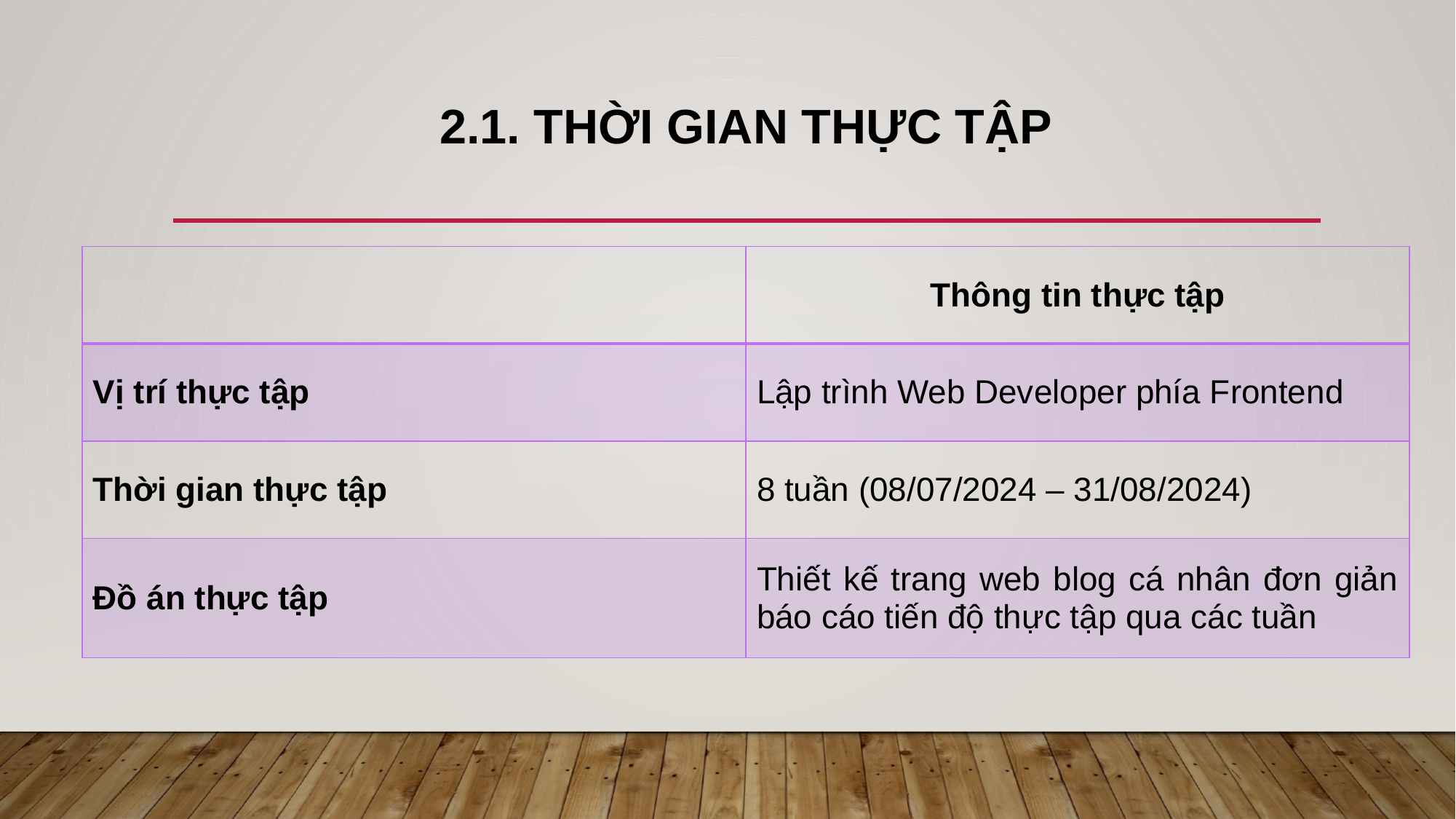

# 2.1. THỜI GIAN THỰC TẬP
|  | Thông tin thực tập |
| --- | --- |
| Vị trí thực tập | Lập trình Web Developer phía Frontend |
| Thời gian thực tập | 8 tuần (08/07/2024 – 31/08/2024) |
| Đồ án thực tập | Thiết kế trang web blog cá nhân đơn giản báo cáo tiến độ thực tập qua các tuần |